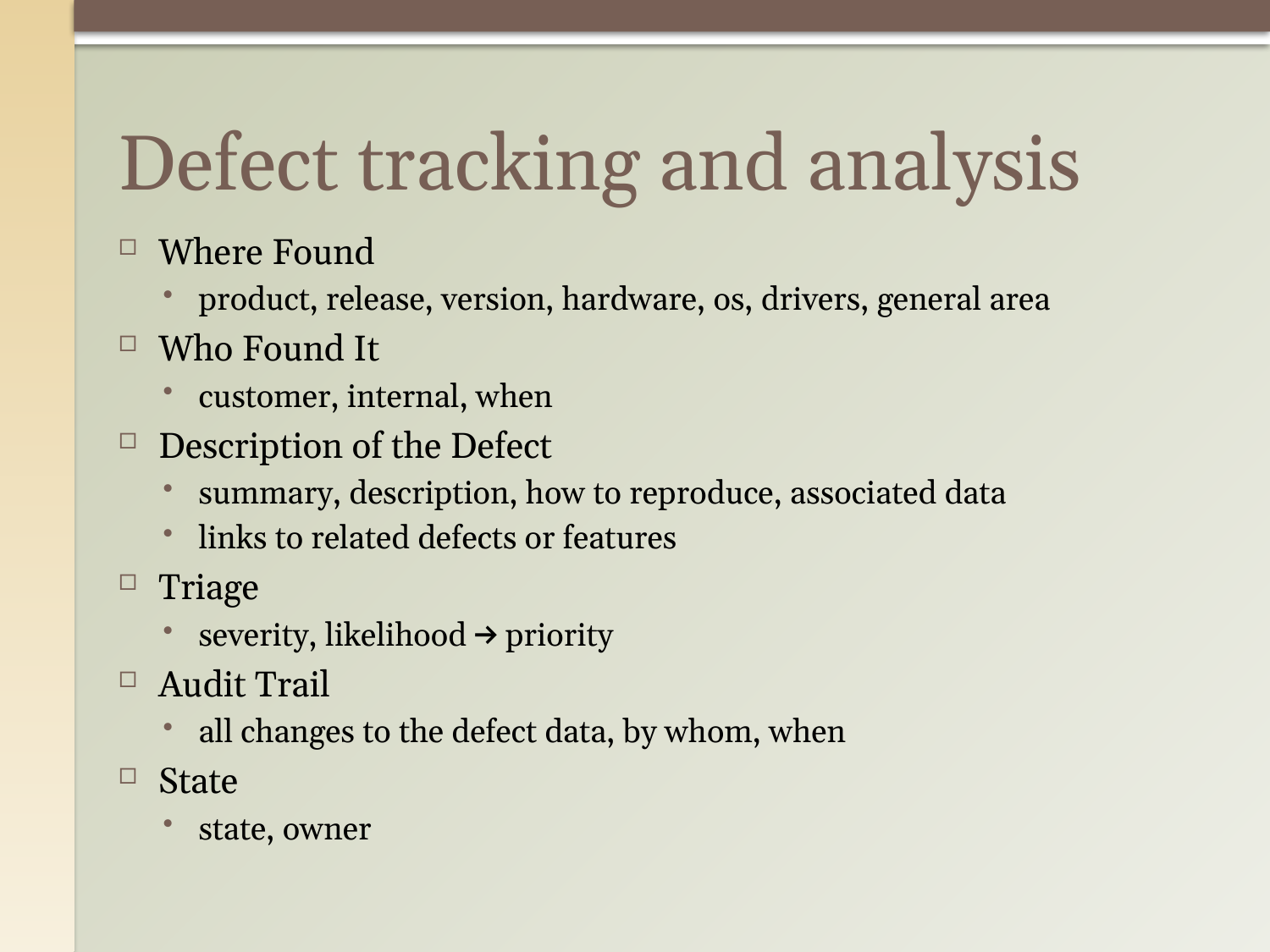

# Defect tracking and analysis
Where Found
product, release, version, hardware, os, drivers, general area
Who Found It
customer, internal, when
Description of the Defect
summary, description, how to reproduce, associated data
links to related defects or features
Triage
severity, likelihood → priority
Audit Trail
all changes to the defect data, by whom, when
State
state, owner